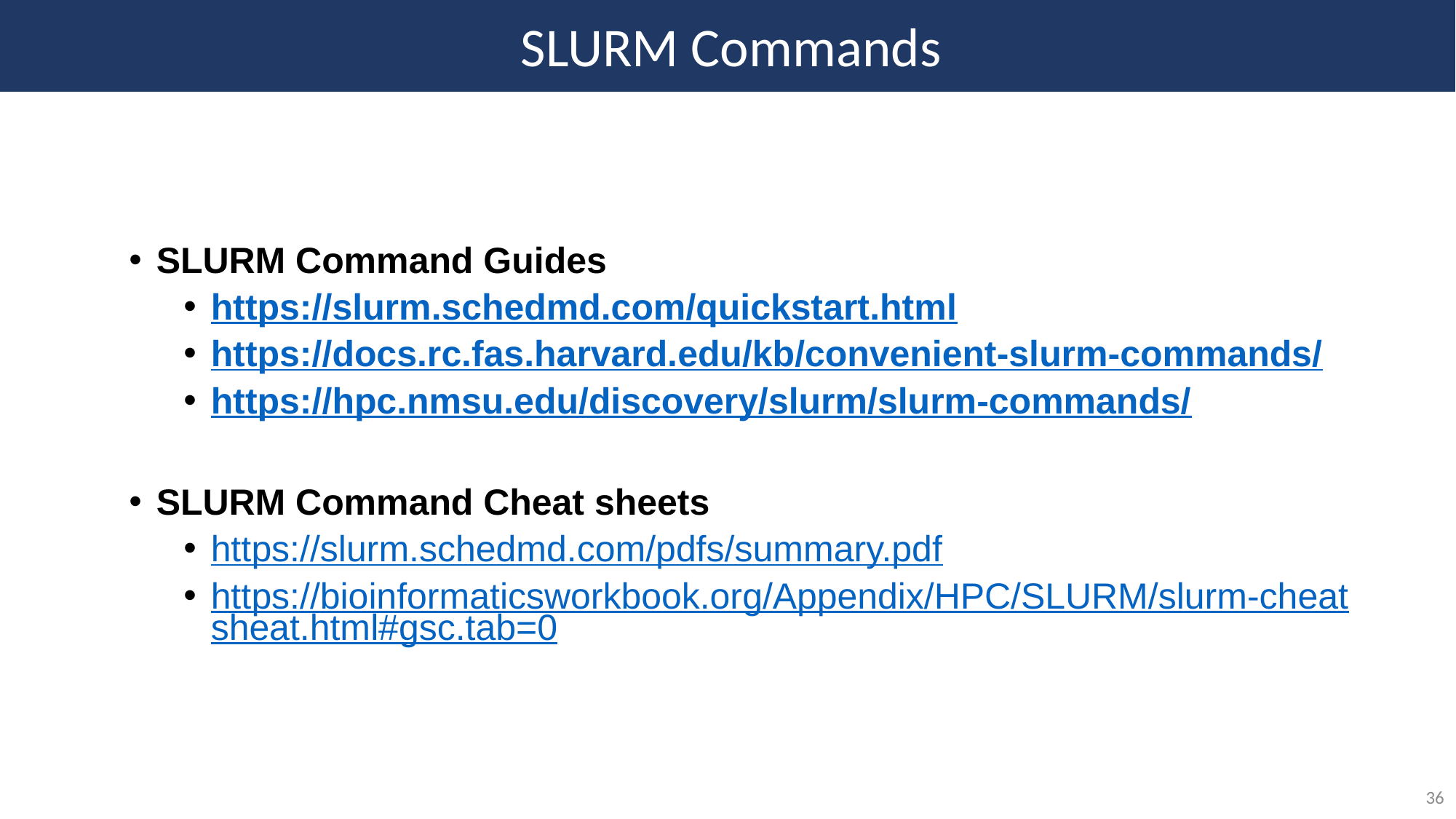

SLURM Commands

SLURM Command Guides
https://slurm.schedmd.com/quickstart.html
https://docs.rc.fas.harvard.edu/kb/convenient-slurm-commands/
https://hpc.nmsu.edu/discovery/slurm/slurm-commands/

SLURM Command Cheat sheets
https://slurm.schedmd.com/pdfs/summary.pdf
https://bioinformaticsworkbook.org/Appendix/HPC/SLURM/slurm-cheatsheat.html#gsc.tab=0

36